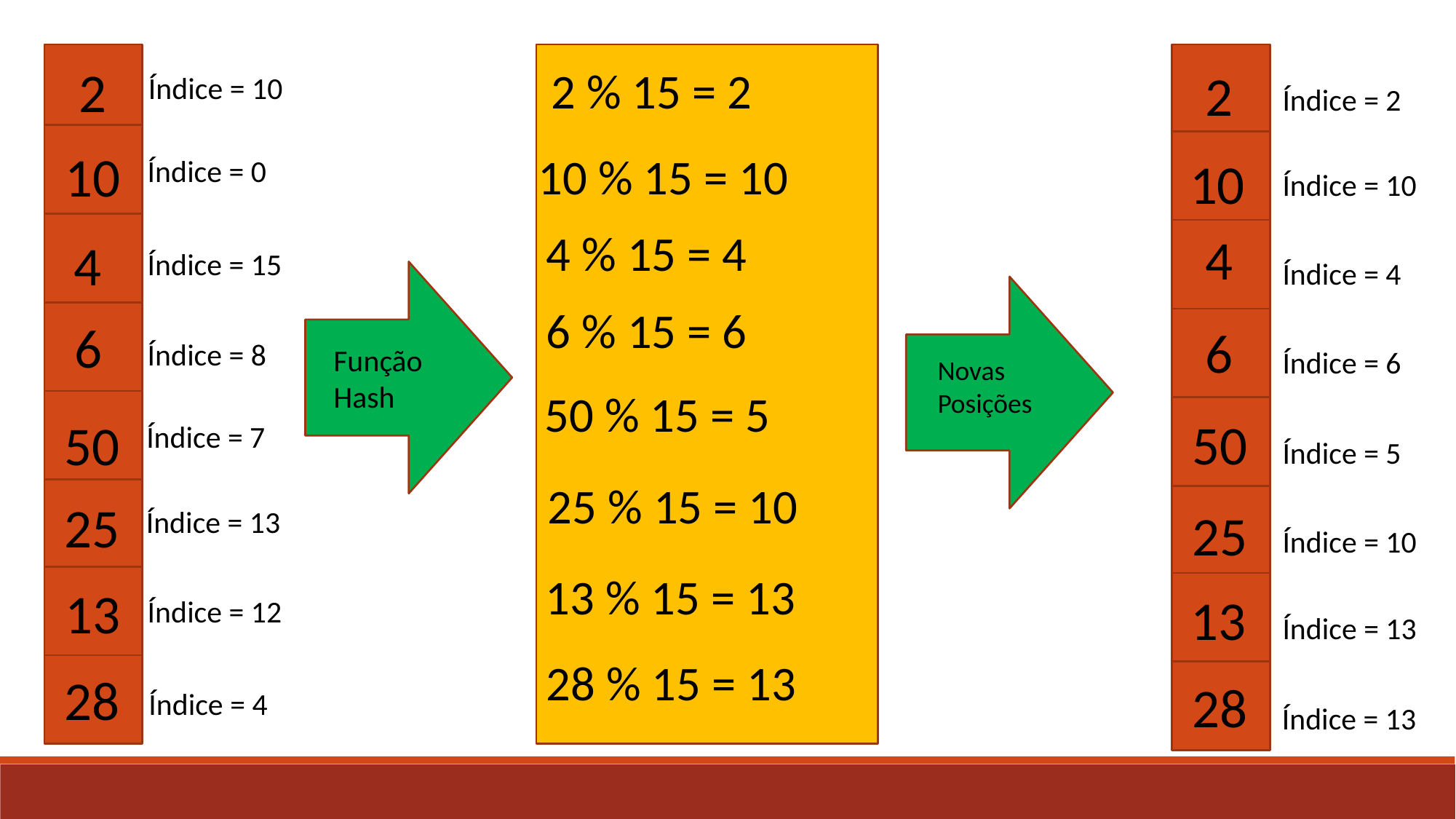

2
2 % 15 = 2
2
Índice = 10
Índice = 2

10
10 % 15 = 10
10
Índice = 0
Índice = 10

4 % 15 = 4

4
4
Índice = 15
Índice = 4

6 % 15 = 6

6

6
Índice = 8
Função
Hash
Índice = 6
Novas
Posições
50 % 15 = 5

50
50
Índice = 7
Índice = 5
25 % 15 = 10

25
25
Índice = 13
Índice = 10
13 % 15 = 13

13
13
Índice = 12
Índice = 13
28 % 15 = 13

28

28
Índice = 4
Índice = 13